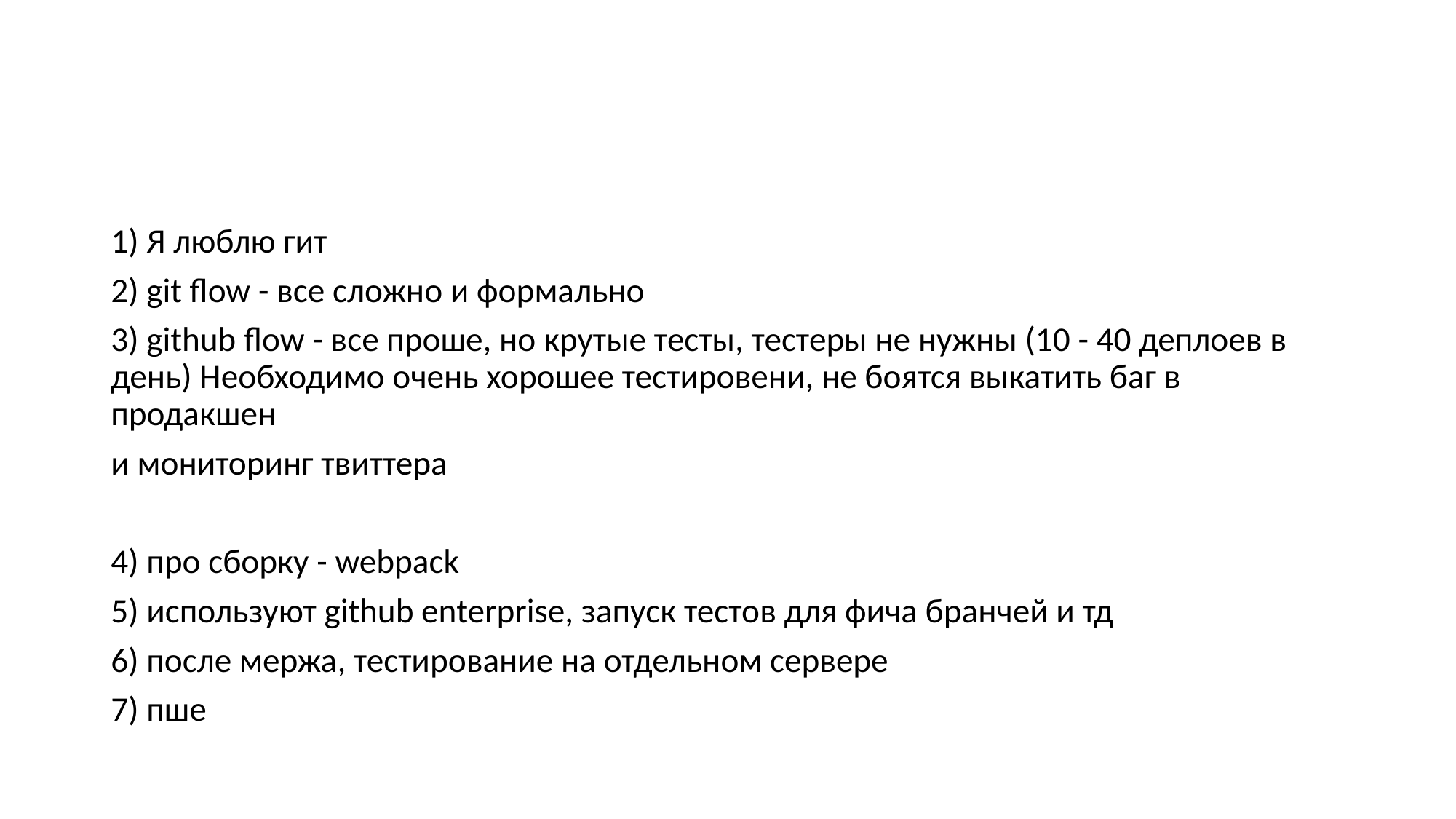

#
1) Я люблю гит
2) git flow - все сложно и формально
3) github flow - все проше, но крутые тесты, тестеры не нужны (10 - 40 деплоев в день) Необходимо очень хорошее тестировени, не боятся выкатить баг в продакшен
и мониторинг твиттера

4) про сборку - webpack
5) используют github enterprise, запуск тестов для фича бранчей и тд
6) после мержа, тестирование на отдельном сервере
7) пше